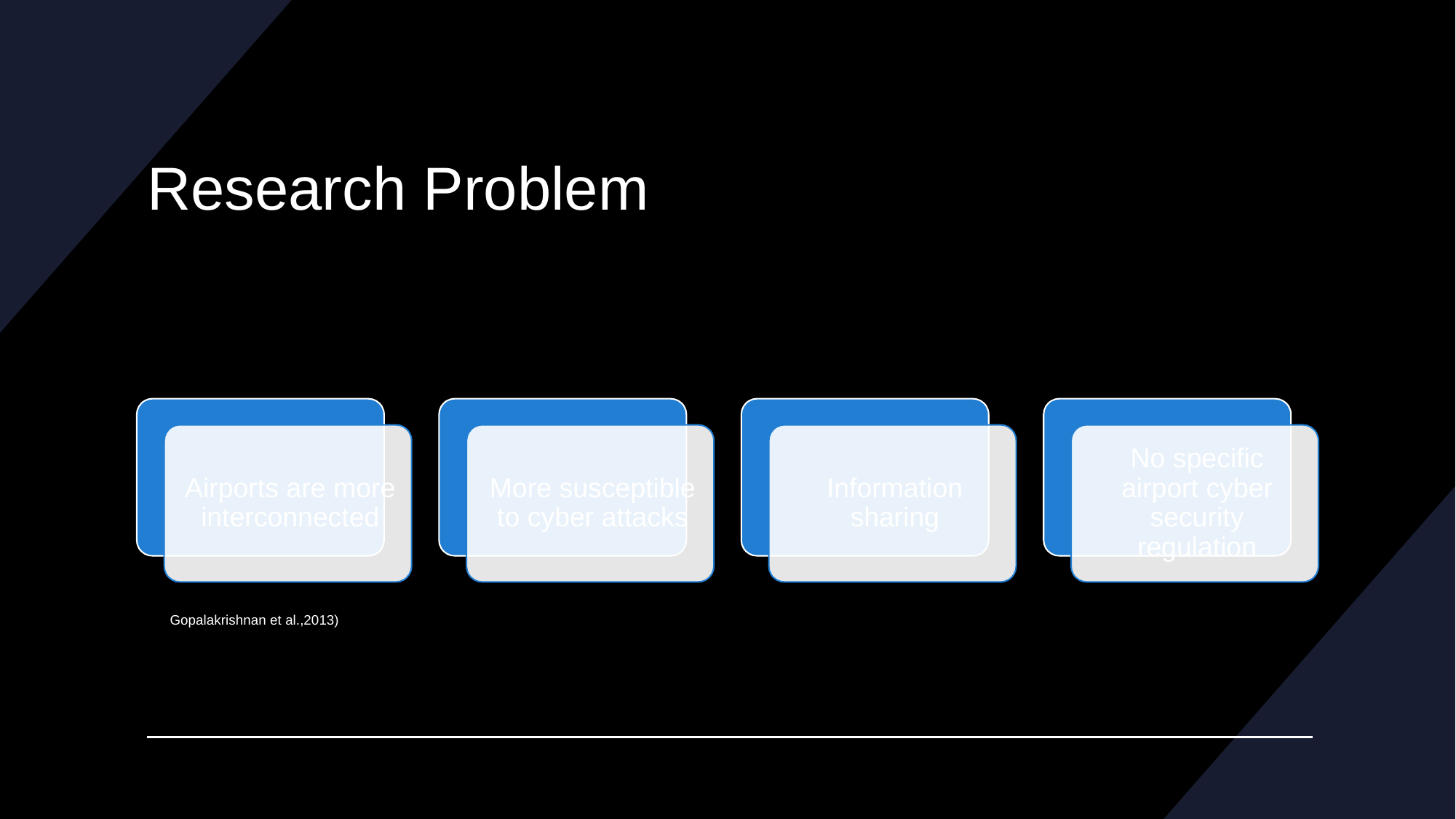

# Research Problem
Airports are more interconnected
More susceptible to cyber attacks
Information sharing
No specific airport cyber security regulation
Gopalakrishnan et al.,2013)